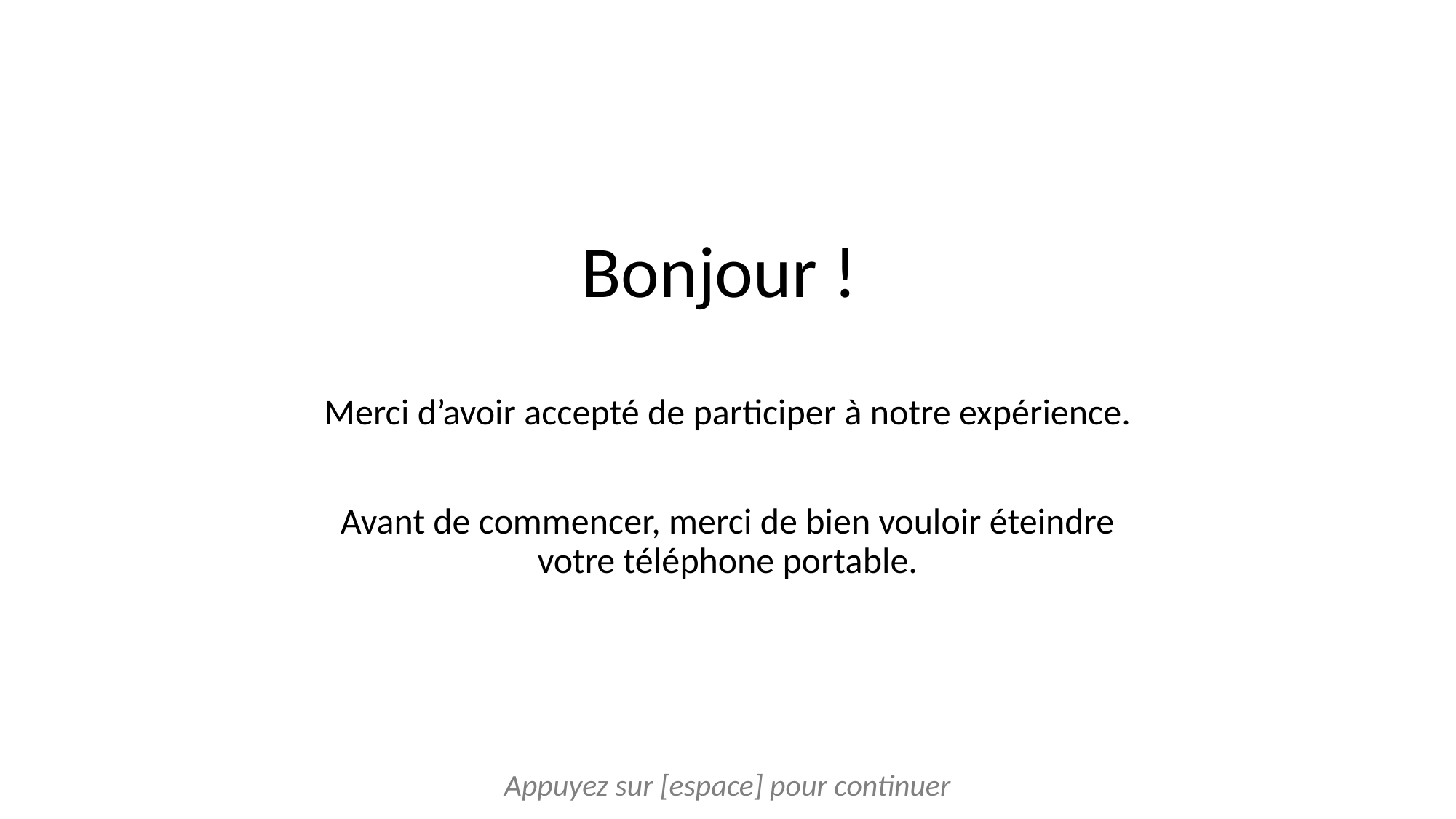

Bonjour !
Merci d’avoir accepté de participer à notre expérience.

Avant de commencer, merci de bien vouloir éteindre votre téléphone portable.
Appuyez sur [espace] pour continuer